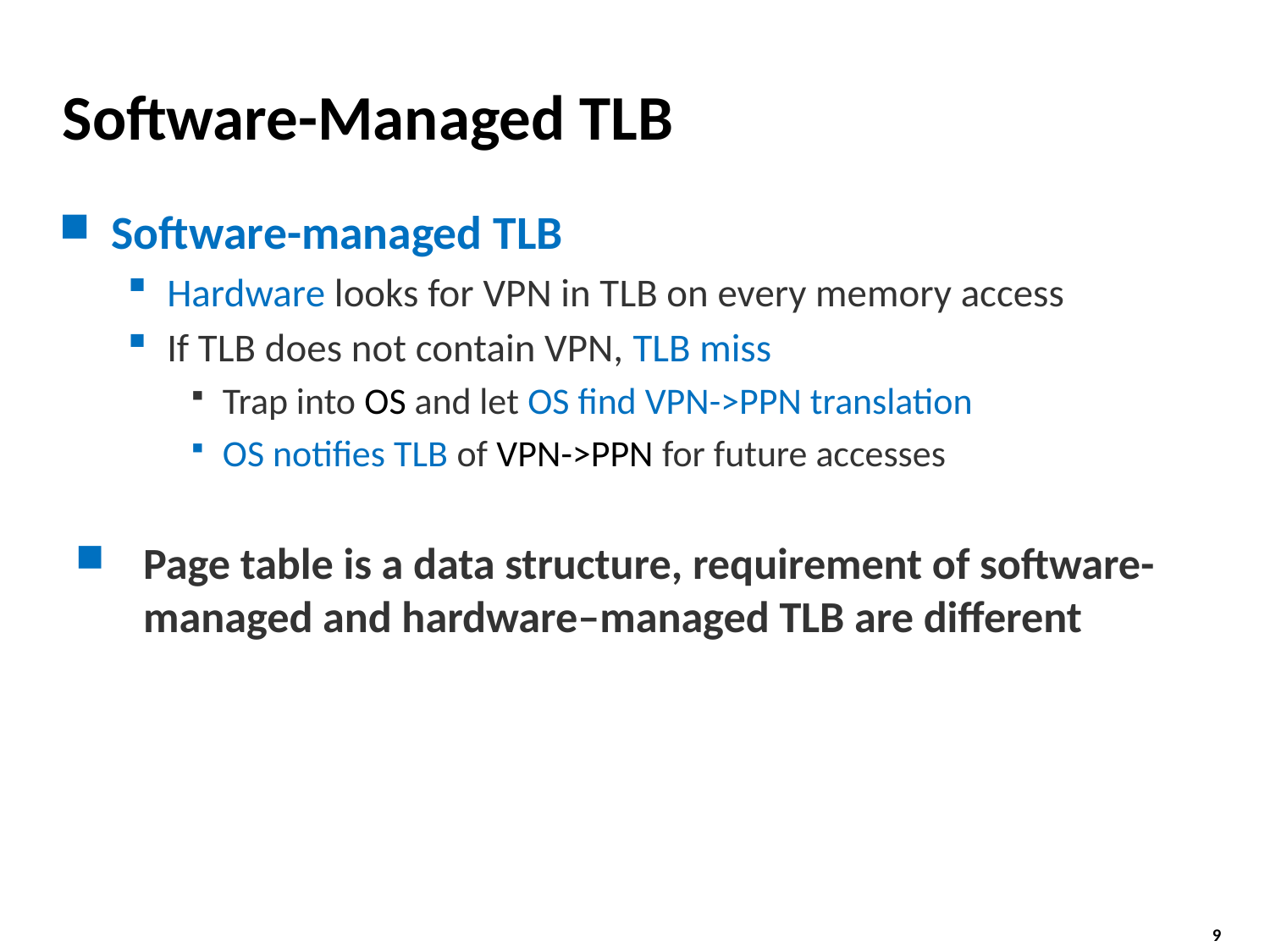

# Software-Managed TLB
Software-managed TLB
Hardware looks for VPN in TLB on every memory access
If TLB does not contain VPN, TLB miss
Trap into OS and let OS find VPN->PPN translation
OS notifies TLB of VPN->PPN for future accesses

Page table is a data structure, requirement of software-managed and hardware–managed TLB are different